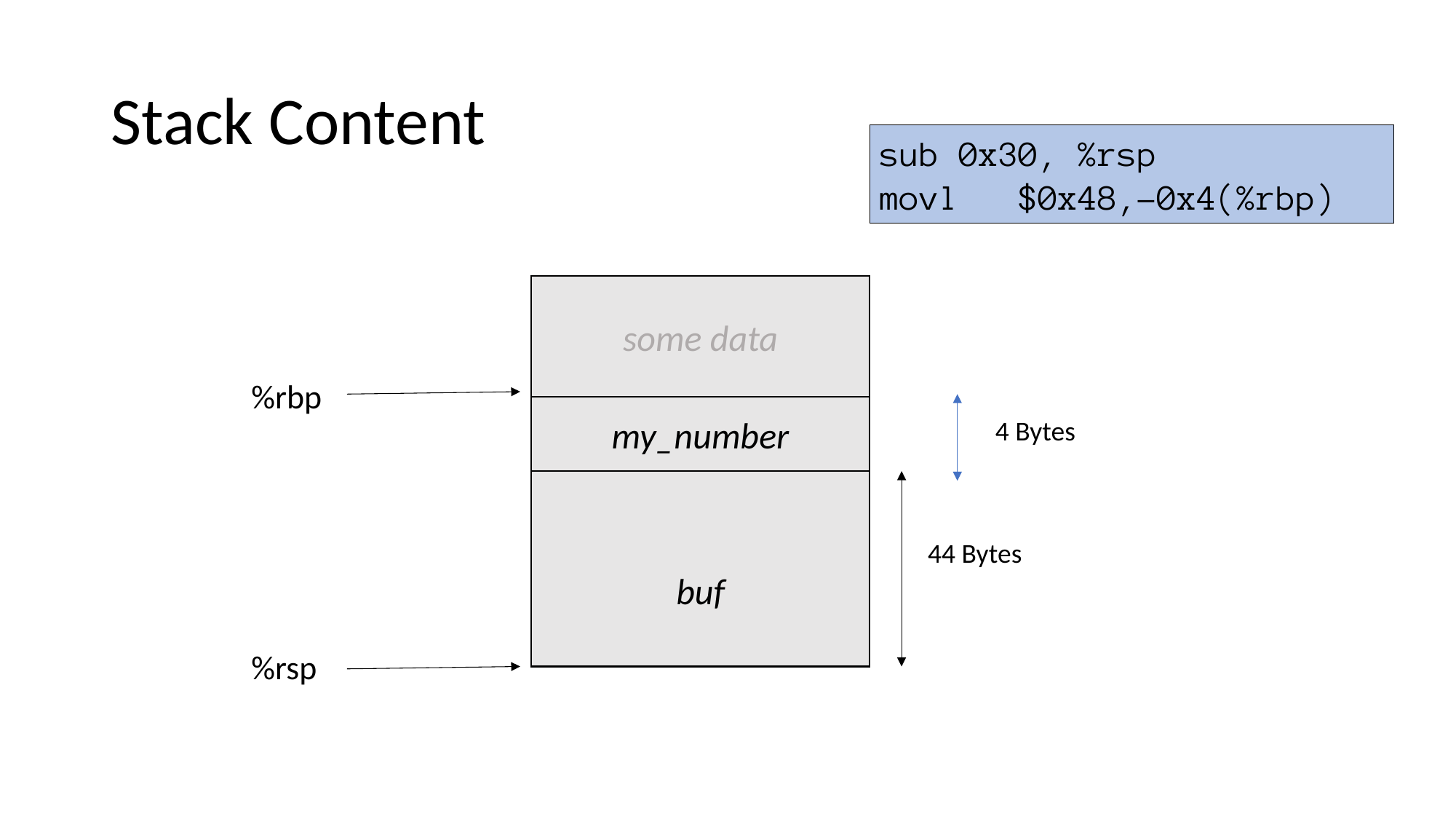

# Stack Content
sub 0x30, %rsp
movl   $0x48,-0x4(%rbp)
some data
%rbp
my_number
4 Bytes

buf
44 Bytes
%rsp